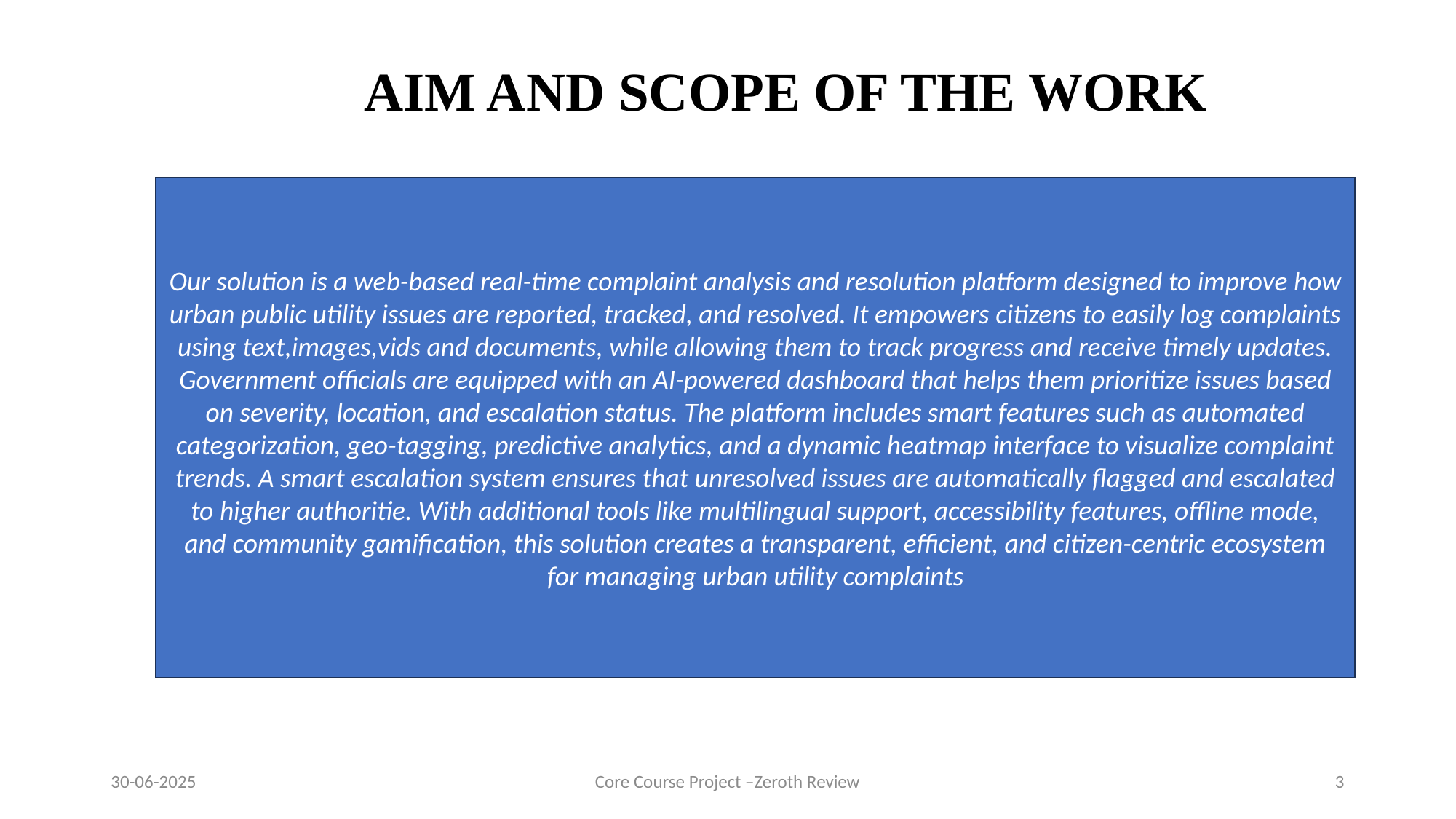

AIM AND SCOPE OF THE WORK

#
Our solution is a web-based real-time complaint analysis and resolution platform designed to improve how urban public utility issues are reported, tracked, and resolved. It empowers citizens to easily log complaints using text,images,vids and documents, while allowing them to track progress and receive timely updates. Government officials are equipped with an AI-powered dashboard that helps them prioritize issues based on severity, location, and escalation status. The platform includes smart features such as automated categorization, geo-tagging, predictive analytics, and a dynamic heatmap interface to visualize complaint trends. A smart escalation system ensures that unresolved issues are automatically flagged and escalated to higher authoritie. With additional tools like multilingual support, accessibility features, offline mode, and community gamification, this solution creates a transparent, efficient, and citizen-centric ecosystem for managing urban utility complaints
30-06-2025
Core Course Project –Zeroth Review
3